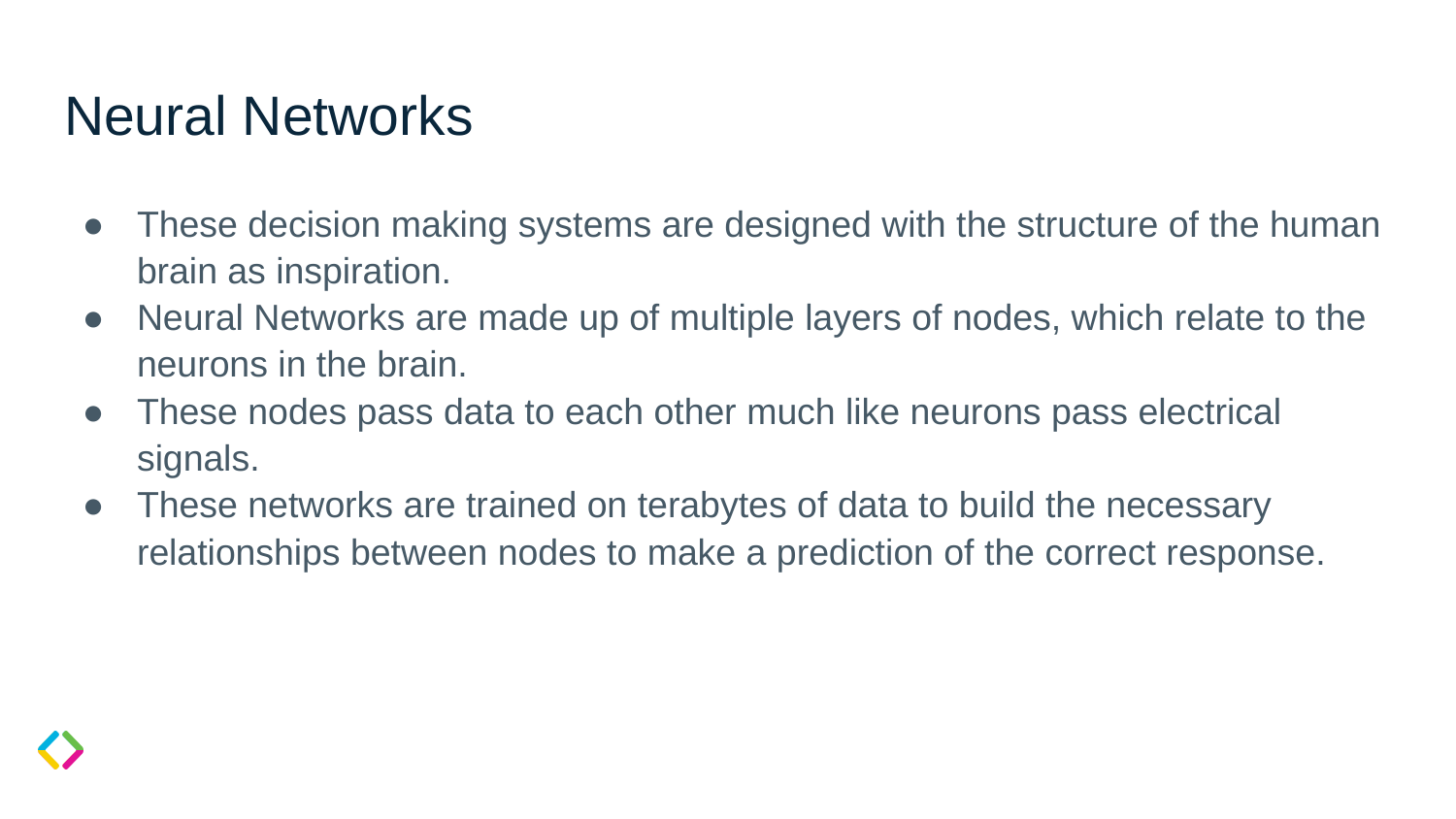

# Neural Networks
These decision making systems are designed with the structure of the human brain as inspiration.
Neural Networks are made up of multiple layers of nodes, which relate to the neurons in the brain.
These nodes pass data to each other much like neurons pass electrical signals.
These networks are trained on terabytes of data to build the necessary relationships between nodes to make a prediction of the correct response.